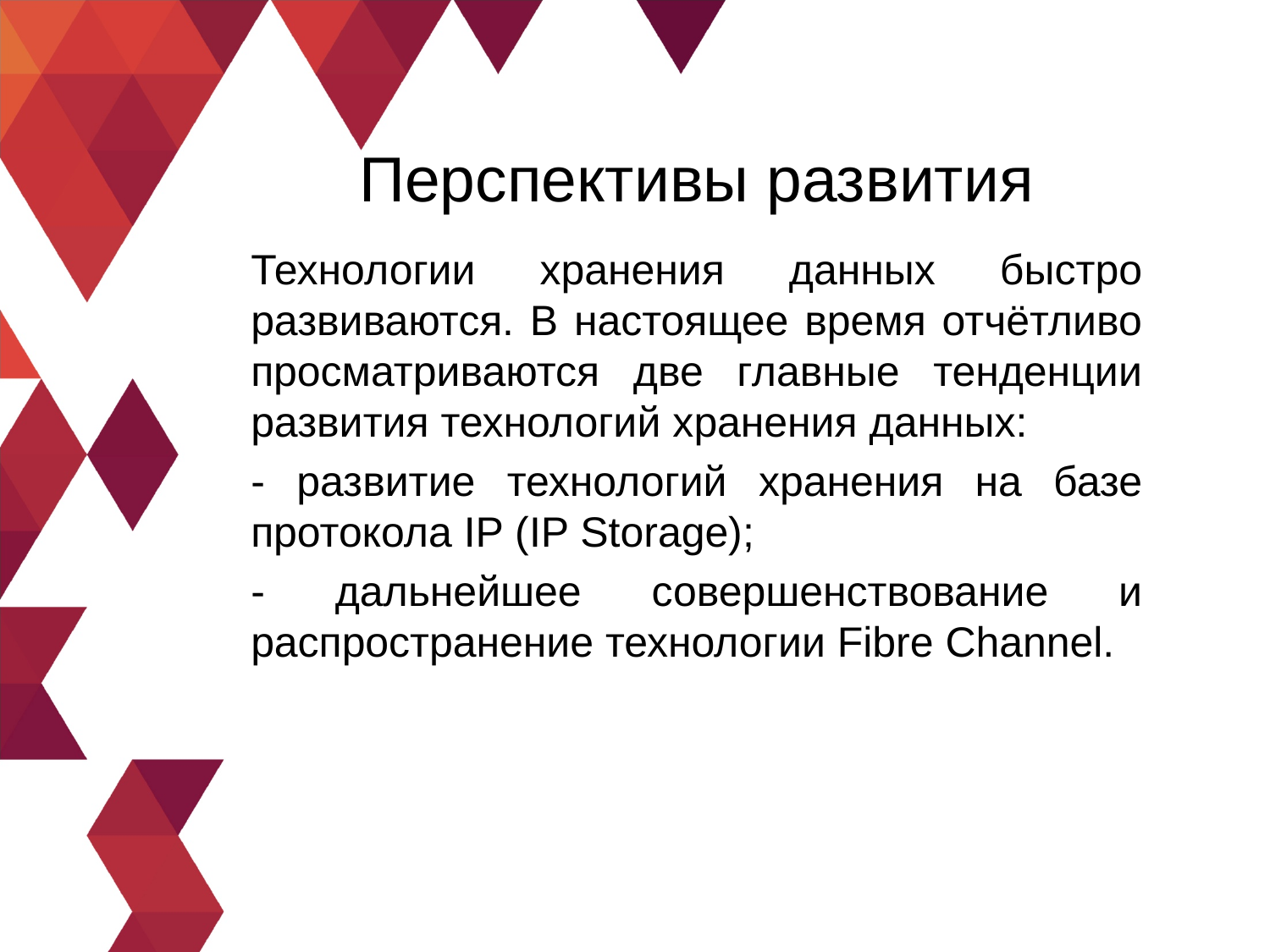

Перспективы развития
Технологии хранения данных быстро развиваются. В настоящее время отчётливо просматриваются две главные тенденции развития технологий хранения данных:
- развитие технологий хранения на базе протокола IP (IP Storage);
- дальнейшее совершенствование и распространение технологии Fibre Channel.